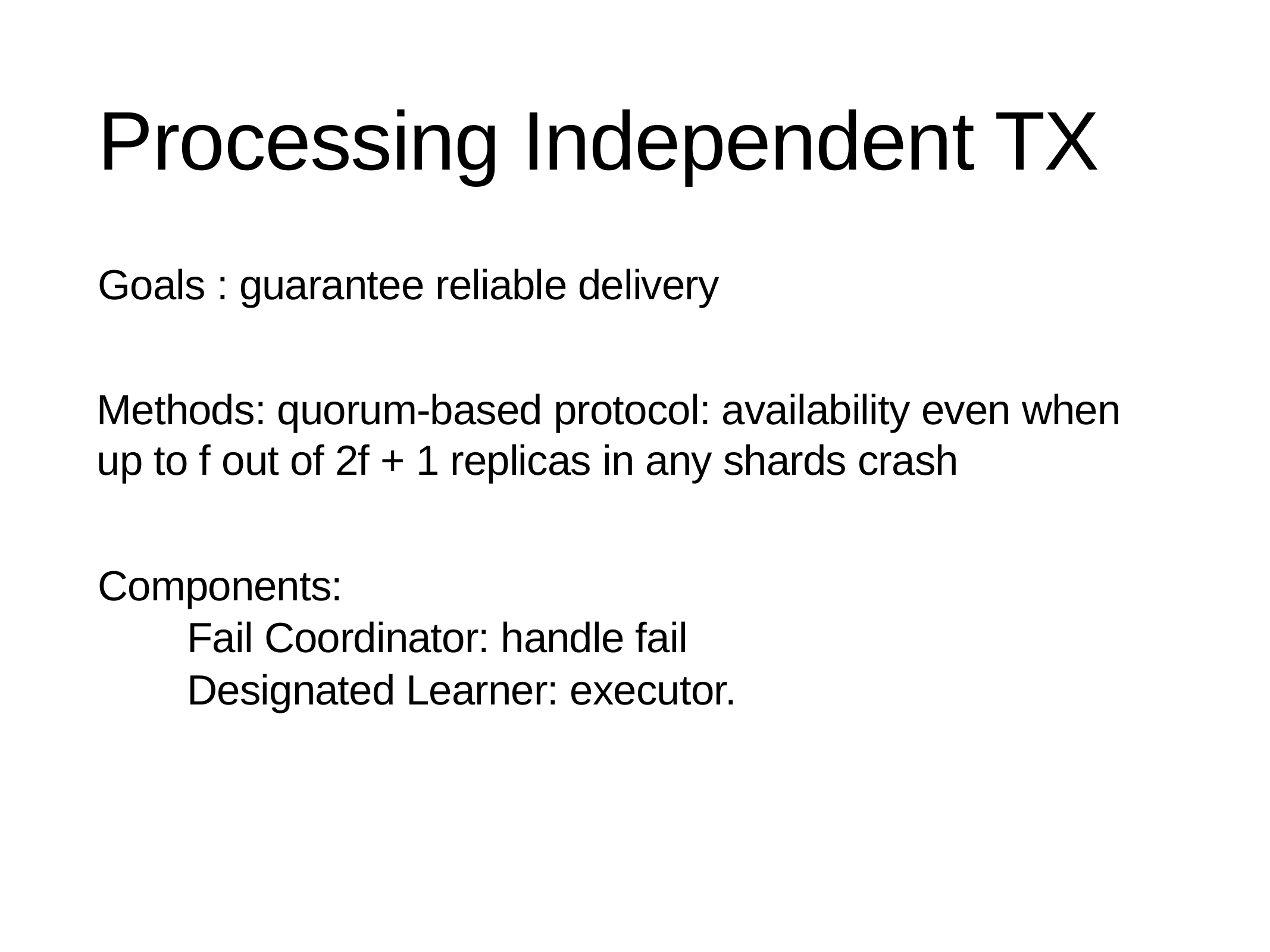

# Processing Independent TX
Goals : guarantee reliable delivery
Methods: quorum-based protocol: availability even when up to f out of 2f + 1 replicas in any shards crash
Components:
	Fail Coordinator: handle fail
 	Designated Learner: executor.